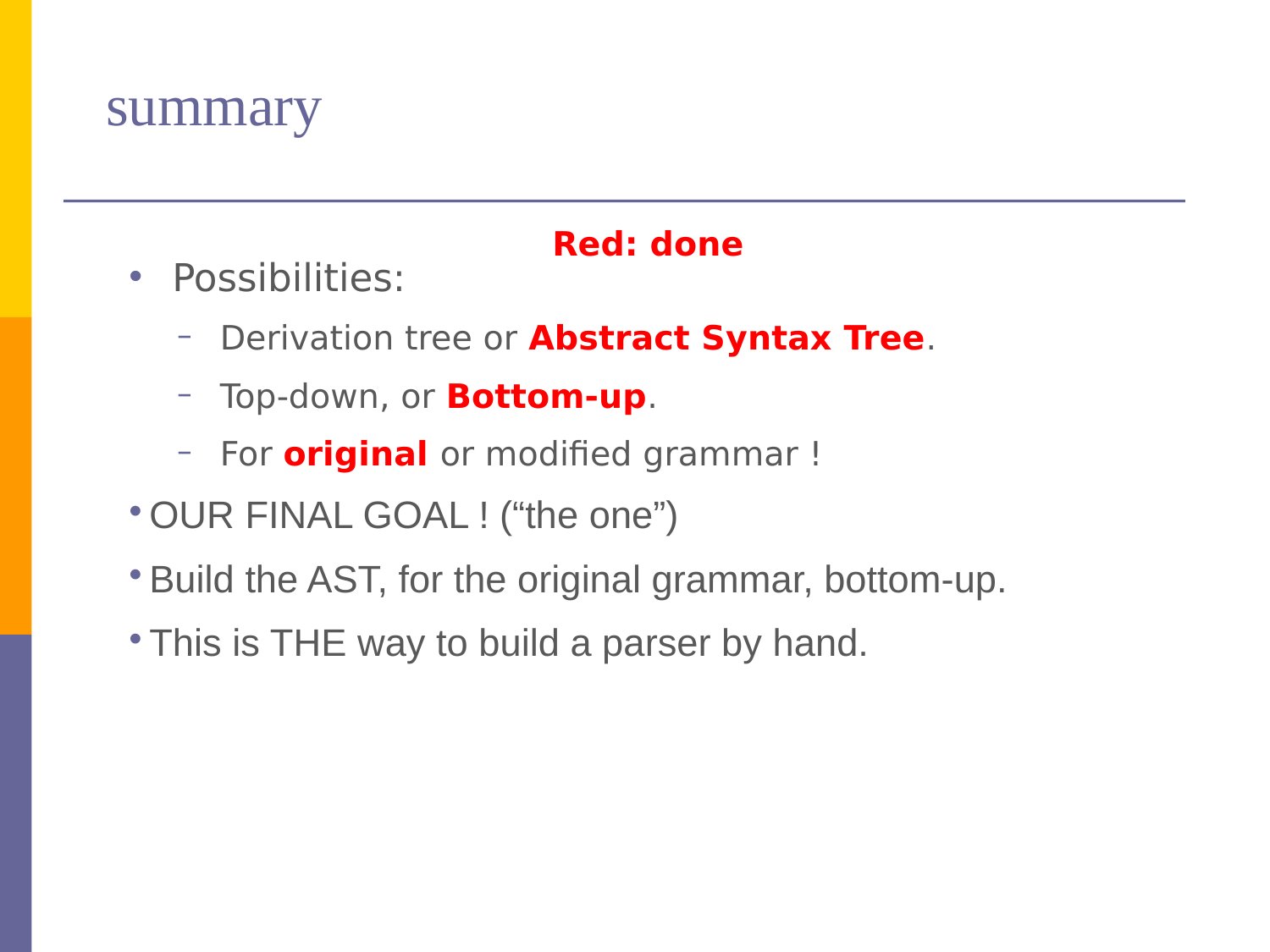

# summary
Red: done

Possibilities:
Derivation tree or Abstract Syntax Tree.
Top-down, or Bottom-up.
For original or modified grammar !
OUR FINAL GOAL ! (“the one”)
Build the AST, for the original grammar, bottom-up.
This is THE way to build a parser by hand.